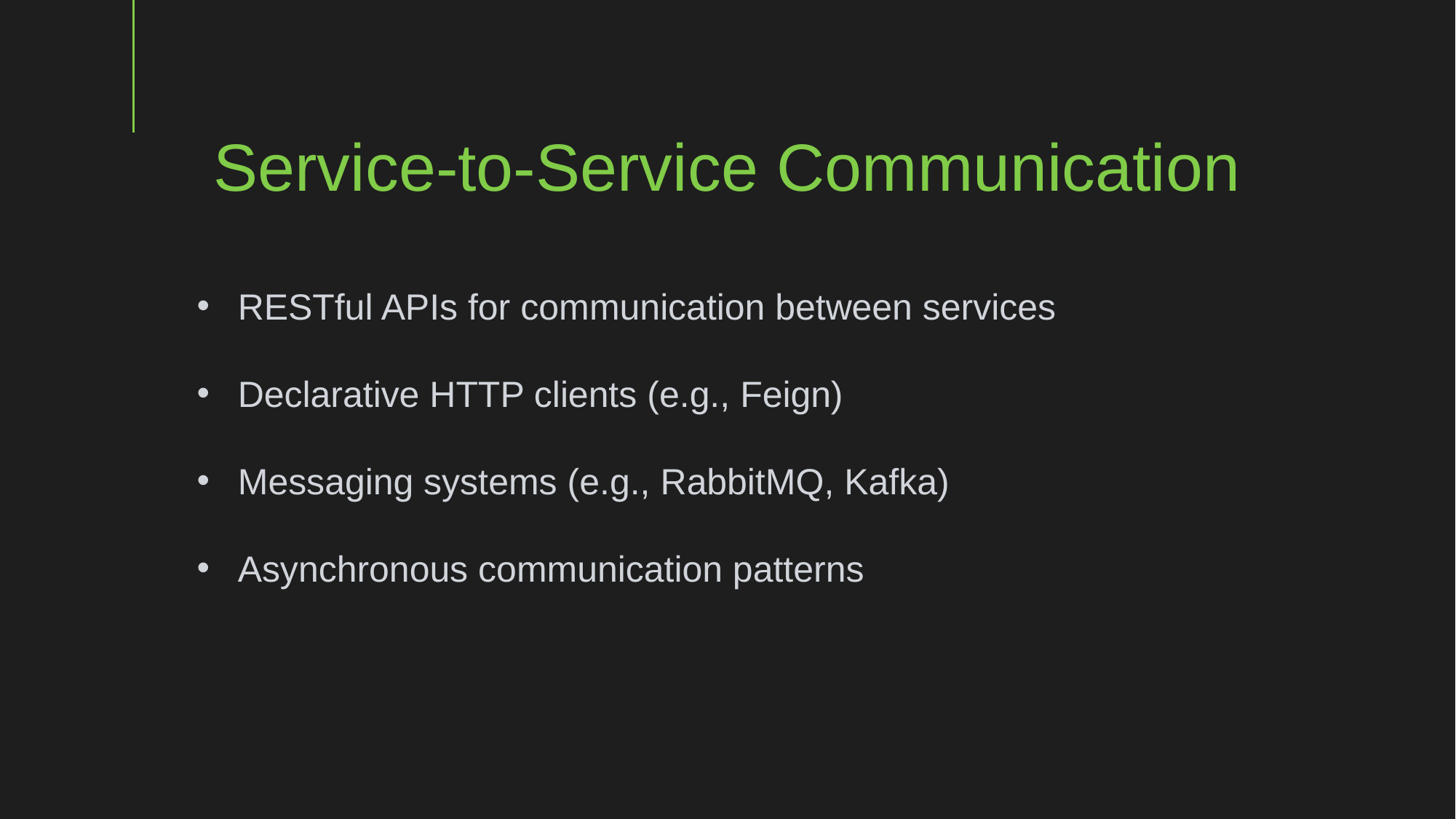

Service-to-Service Communication
RESTful APIs for communication between services
Declarative HTTP clients (e.g., Feign)
Messaging systems (e.g., RabbitMQ, Kafka)
Asynchronous communication patterns